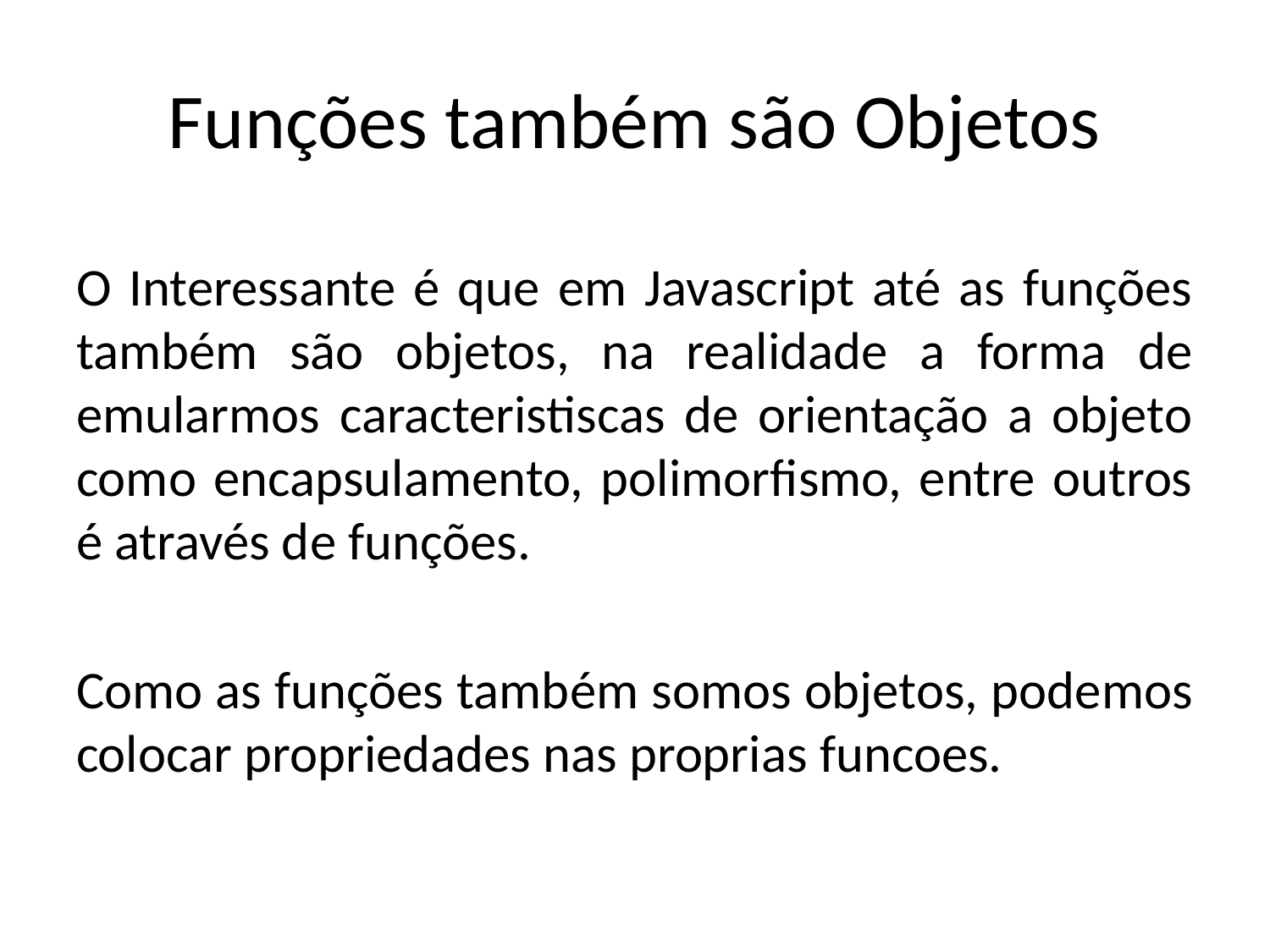

# Funções também são Objetos
O Interessante é que em Javascript até as funções também são objetos, na realidade a forma de emularmos caracteristiscas de orientação a objeto como encapsulamento, polimorfismo, entre outros é através de funções.

Como as funções também somos objetos, podemos colocar propriedades nas proprias funcoes.